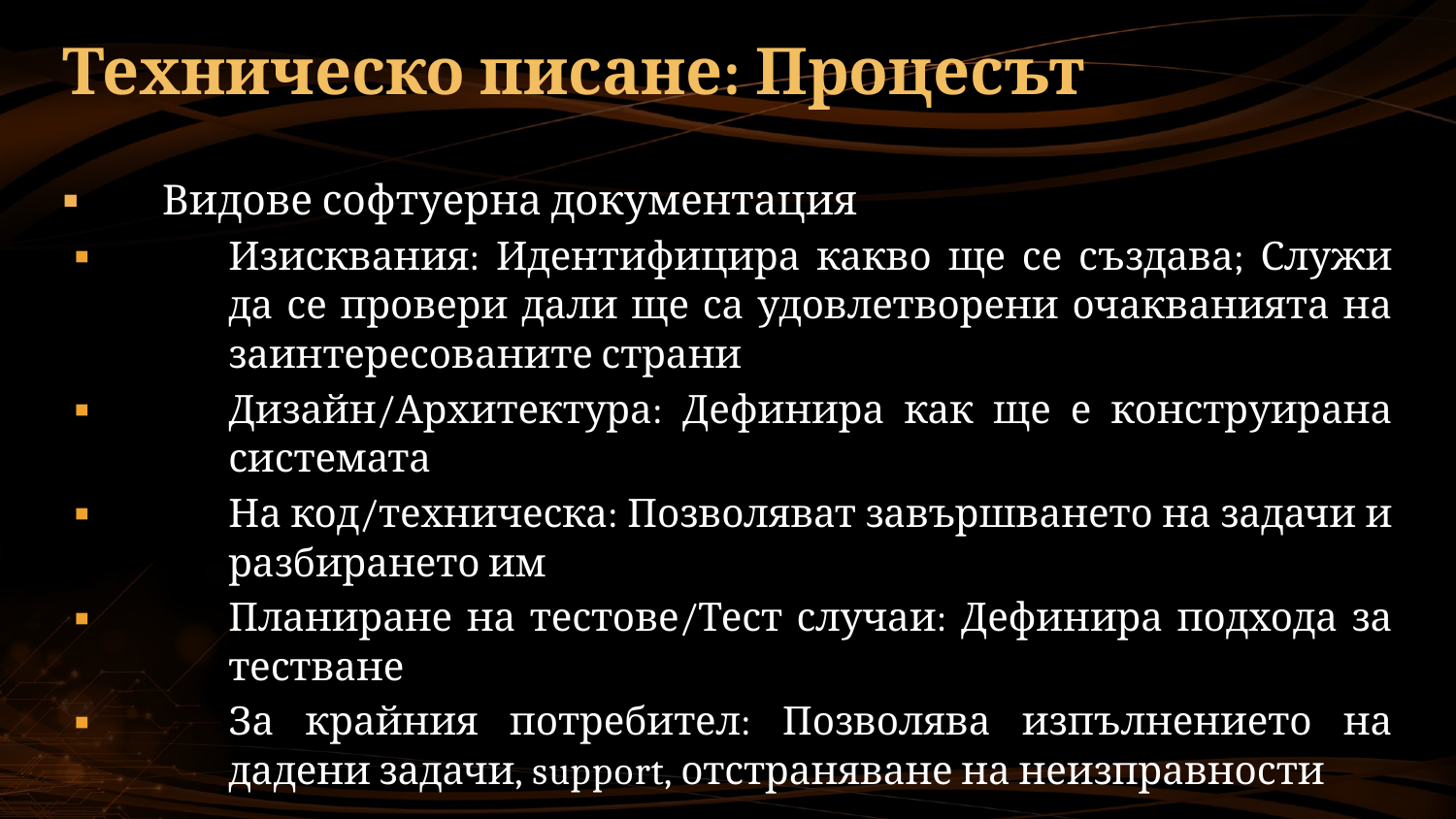

# Техническо писане: Процесът
Видове софтуерна документация
Изисквания: Идентифицира какво ще се създава; Служи да се провери дали ще са удовлетворени очакванията на заинтересованите страни
Дизайн/Архитектура: Дефинира как ще е конструирана системата
На код/техническа: Позволяват завършването на задачи и разбирането им
Планиране на тестове/Тест случаи: Дефинира подхода за тестване
За крайния потребител: Позволява изпълнението на дадени задачи, support, отстраняване на неизправности